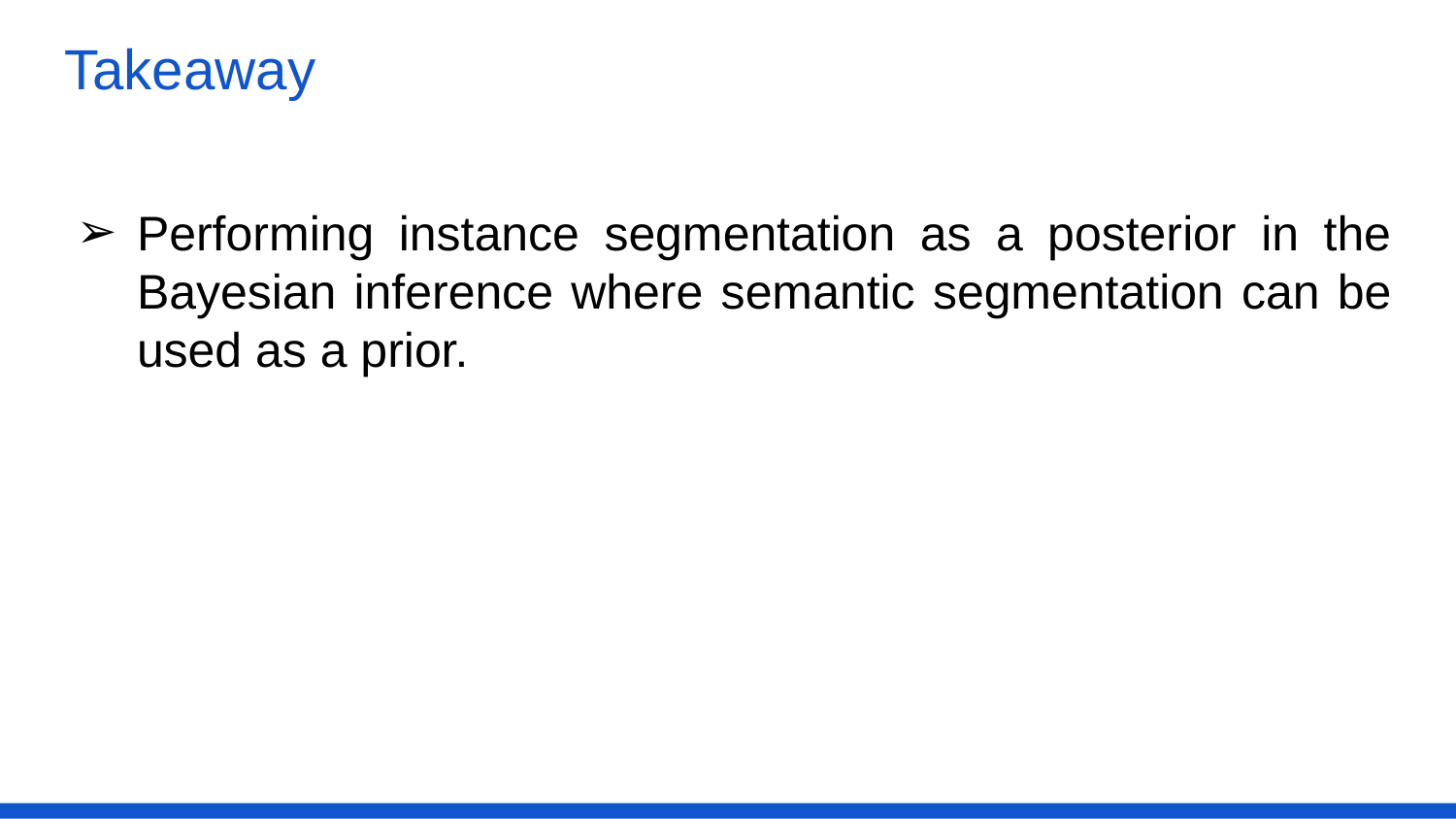

# Takeaway
Performing instance segmentation as a posterior in the Bayesian inference where semantic segmentation can be used as a prior.